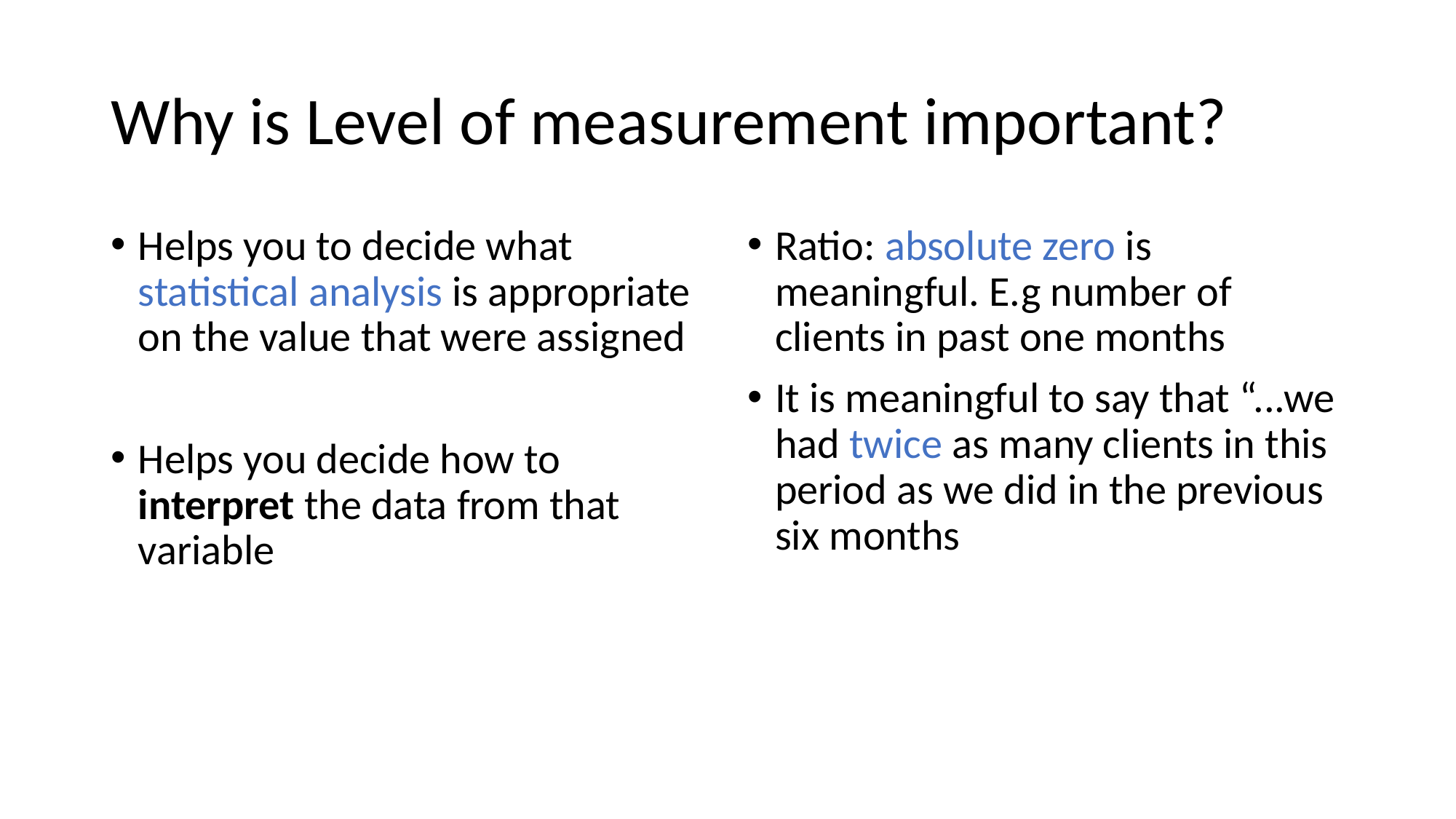

# Why is Level of measurement important?
Helps you to decide what statistical analysis is appropriate on the value that were assigned

Helps you decide how to interpret the data from that variable
Ratio: absolute zero is meaningful. E.g number of clients in past one months
It is meaningful to say that “...we had twice as many clients in this period as we did in the previous six months